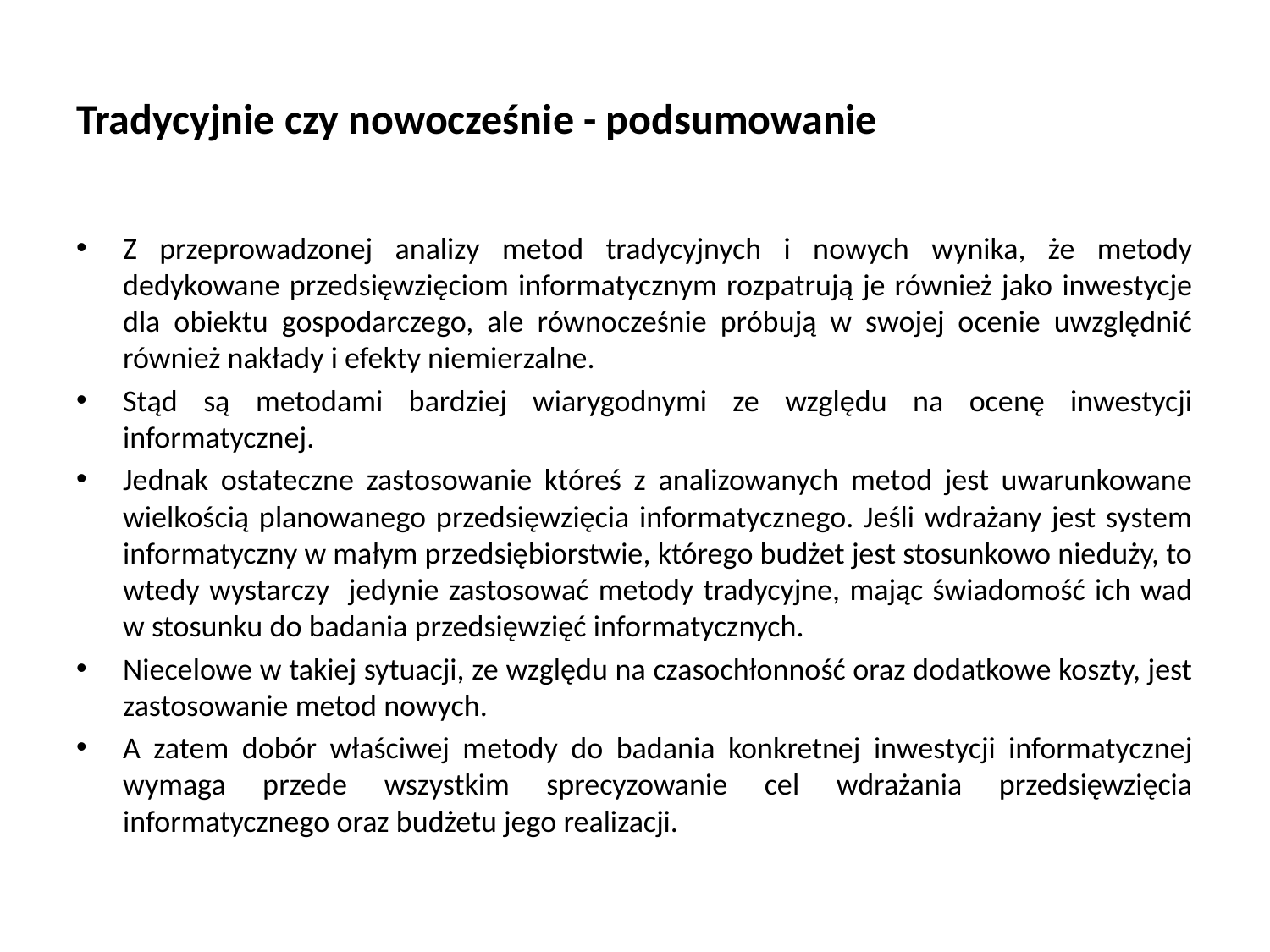

# Tradycyjnie czy nowocześnie - podsumowanie
Z przeprowadzonej analizy metod tradycyjnych i nowych wynika, że metody dedykowane przedsięwzięciom informatycznym rozpatrują je również jako inwestycje dla obiektu gospodarczego, ale równocześnie próbują w swojej ocenie uwzględnić również nakłady i efekty niemierzalne.
Stąd są metodami bardziej wiarygodnymi ze względu na ocenę inwestycji informatycznej.
Jednak ostateczne zastosowanie któreś z analizowanych metod jest uwarunkowane wielkością planowanego przedsięwzięcia informatycznego. Jeśli wdrażany jest system informatyczny w małym przedsiębiorstwie, którego budżet jest stosunkowo nieduży, to wtedy wystarczy  jedynie zastosować metody tradycyjne, mając świadomość ich wad w stosunku do badania przedsięwzięć informatycznych.
Niecelowe w takiej sytuacji, ze względu na czasochłonność oraz dodatkowe koszty, jest zastosowanie metod nowych.
A zatem dobór właściwej metody do badania konkretnej inwestycji informatycznej wymaga przede wszystkim sprecyzowanie cel wdrażania przedsięwzięcia informatycznego oraz budżetu jego realizacji.